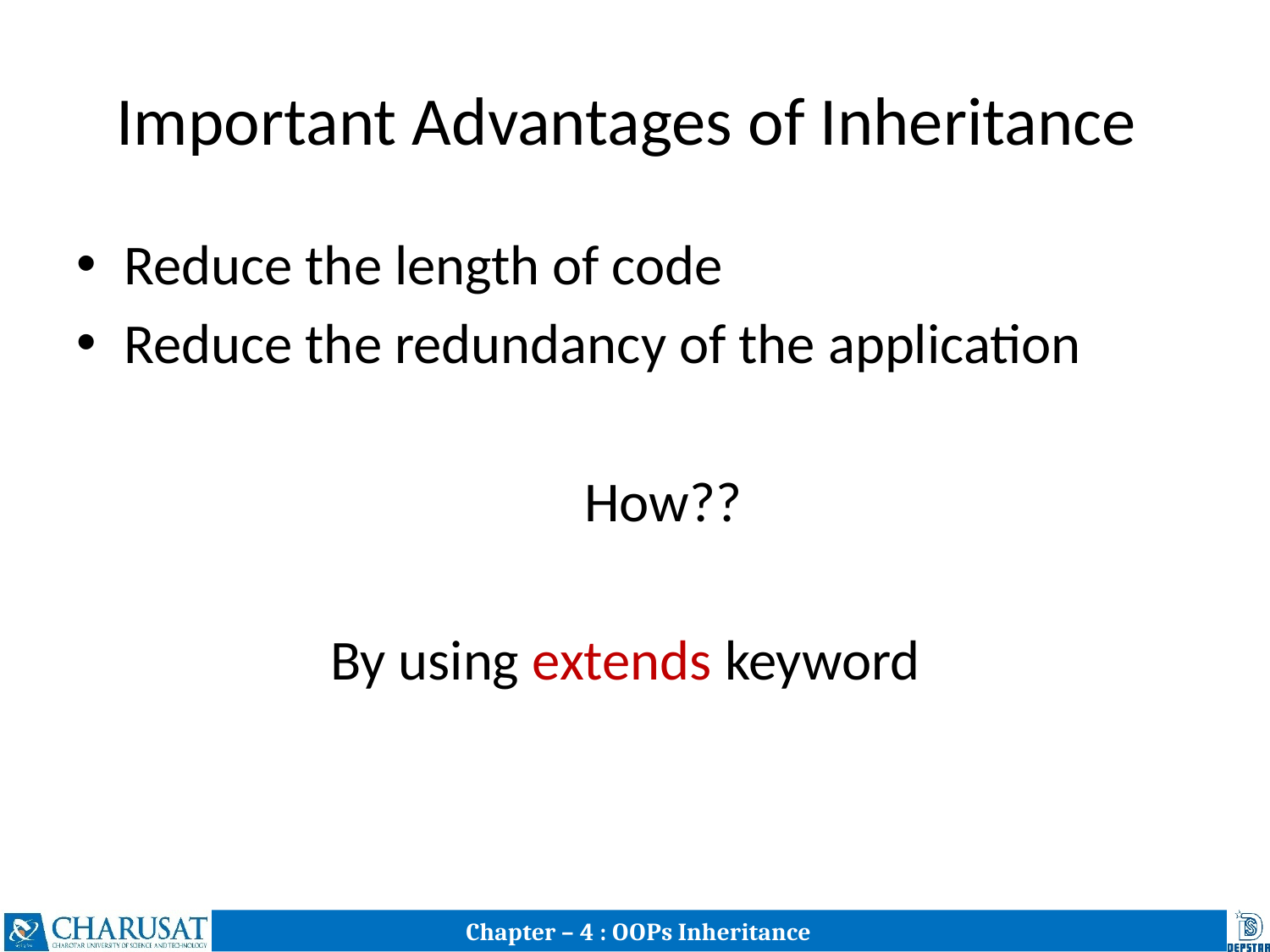

# Important Advantages of Inheritance
Reduce the length of code
Reduce the redundancy of the application

				How??

		By using extends keyword